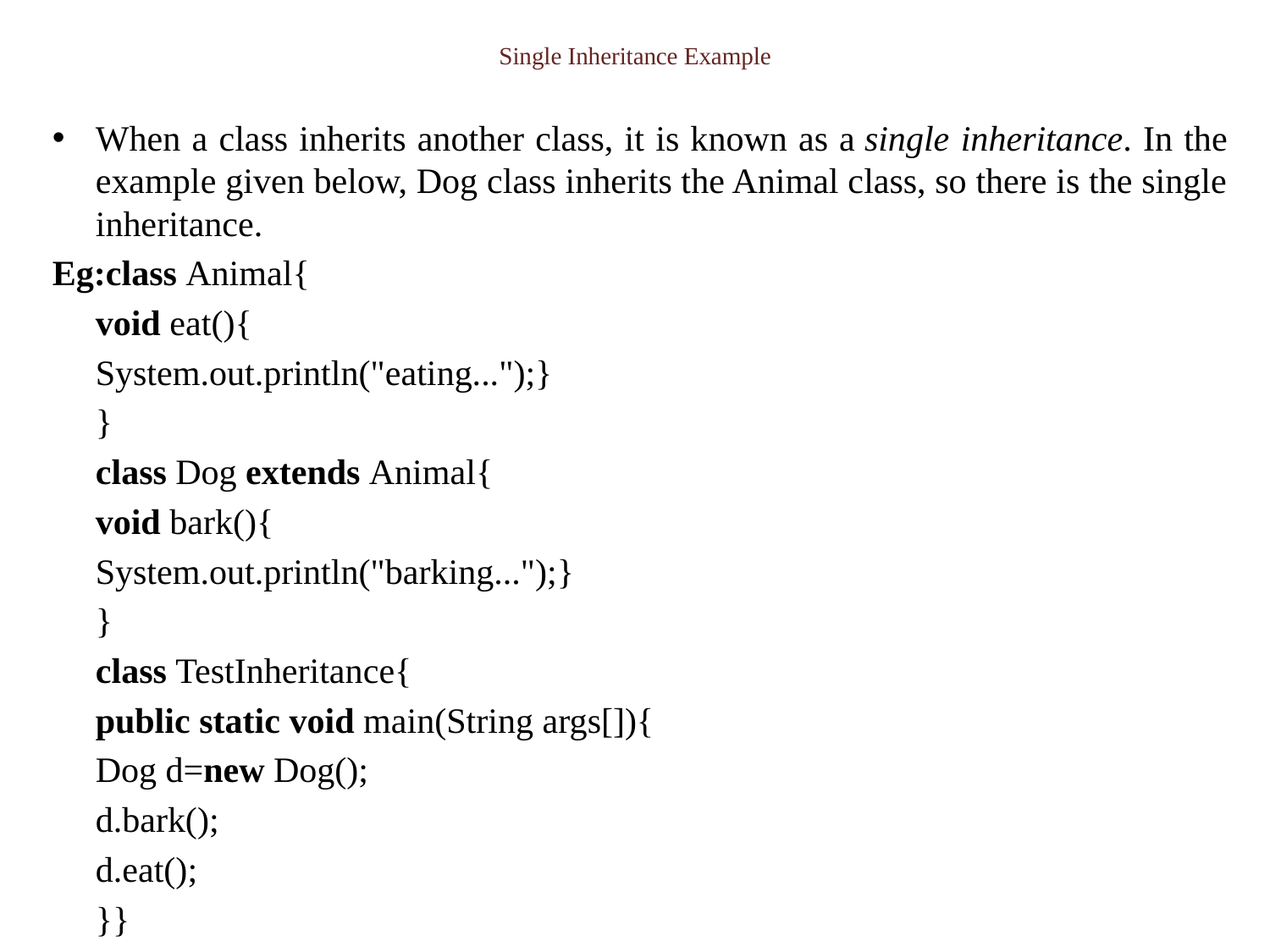

# Single Inheritance Example
When a class inherits another class, it is known as a single inheritance. In the example given below, Dog class inherits the Animal class, so there is the single inheritance.
Eg:class Animal{
	void eat(){
	System.out.println("eating...");}
	}
	class Dog extends Animal{
	void bark(){
	System.out.println("barking...");}
	}
	class TestInheritance{
	public static void main(String args[]){
	Dog d=new Dog();
	d.bark();
	d.eat();
	}}